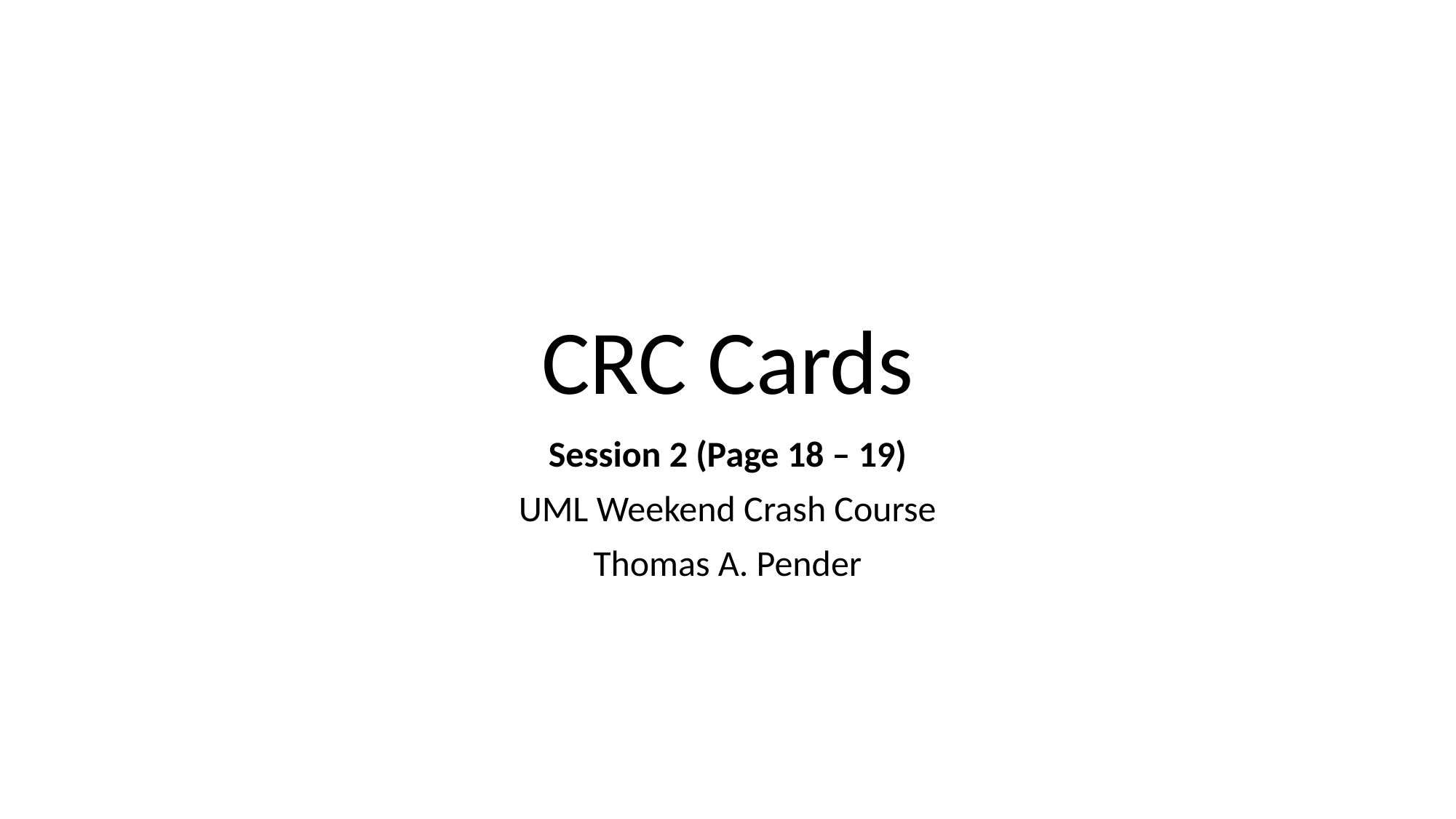

# CRC Cards
Session 2 (Page 18 – 19)
UML Weekend Crash Course
Thomas A. Pender